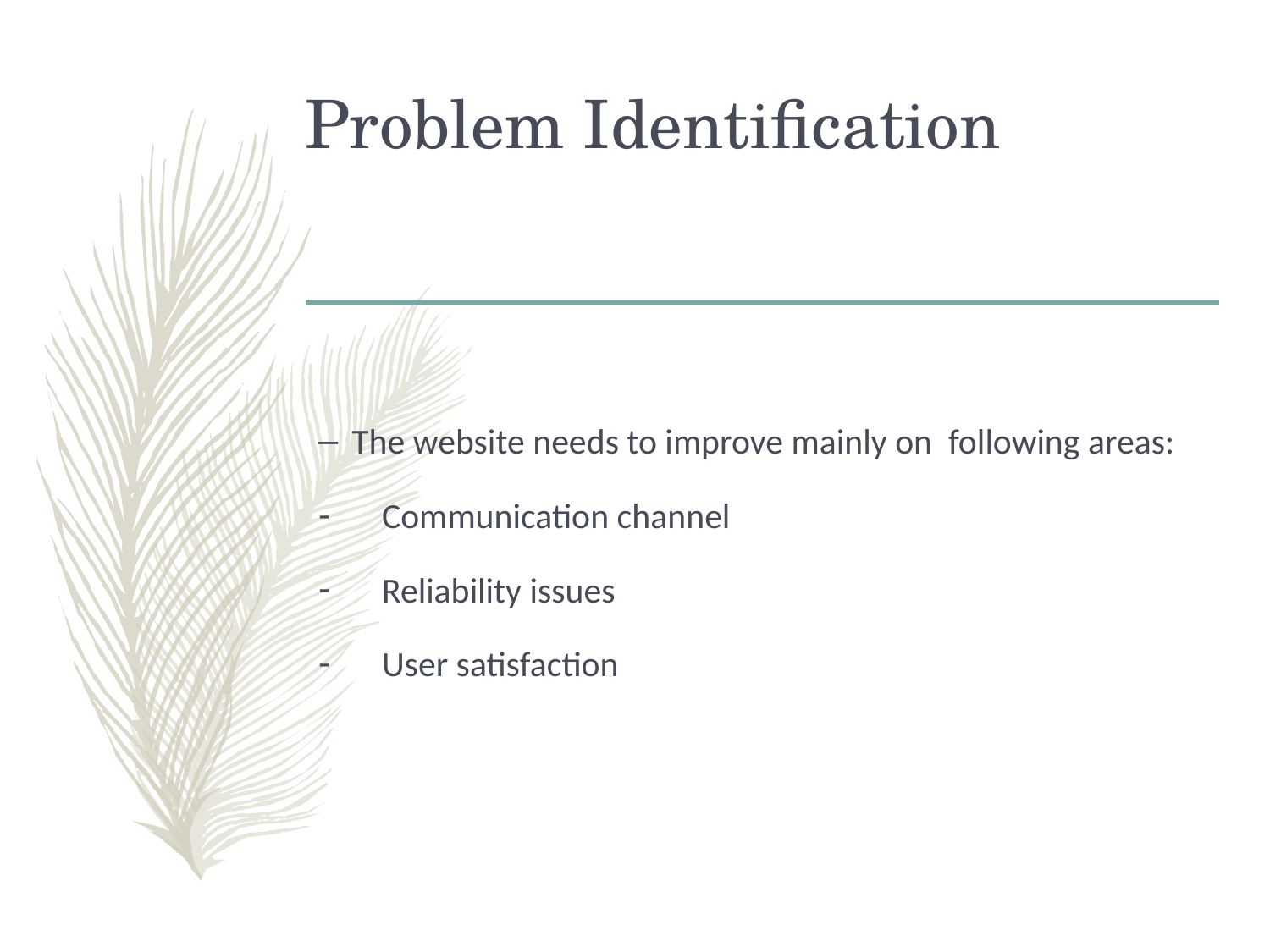

# Problem Identification

The website needs to improve mainly on  following areas:
Communication channel
Reliability issues
User satisfaction